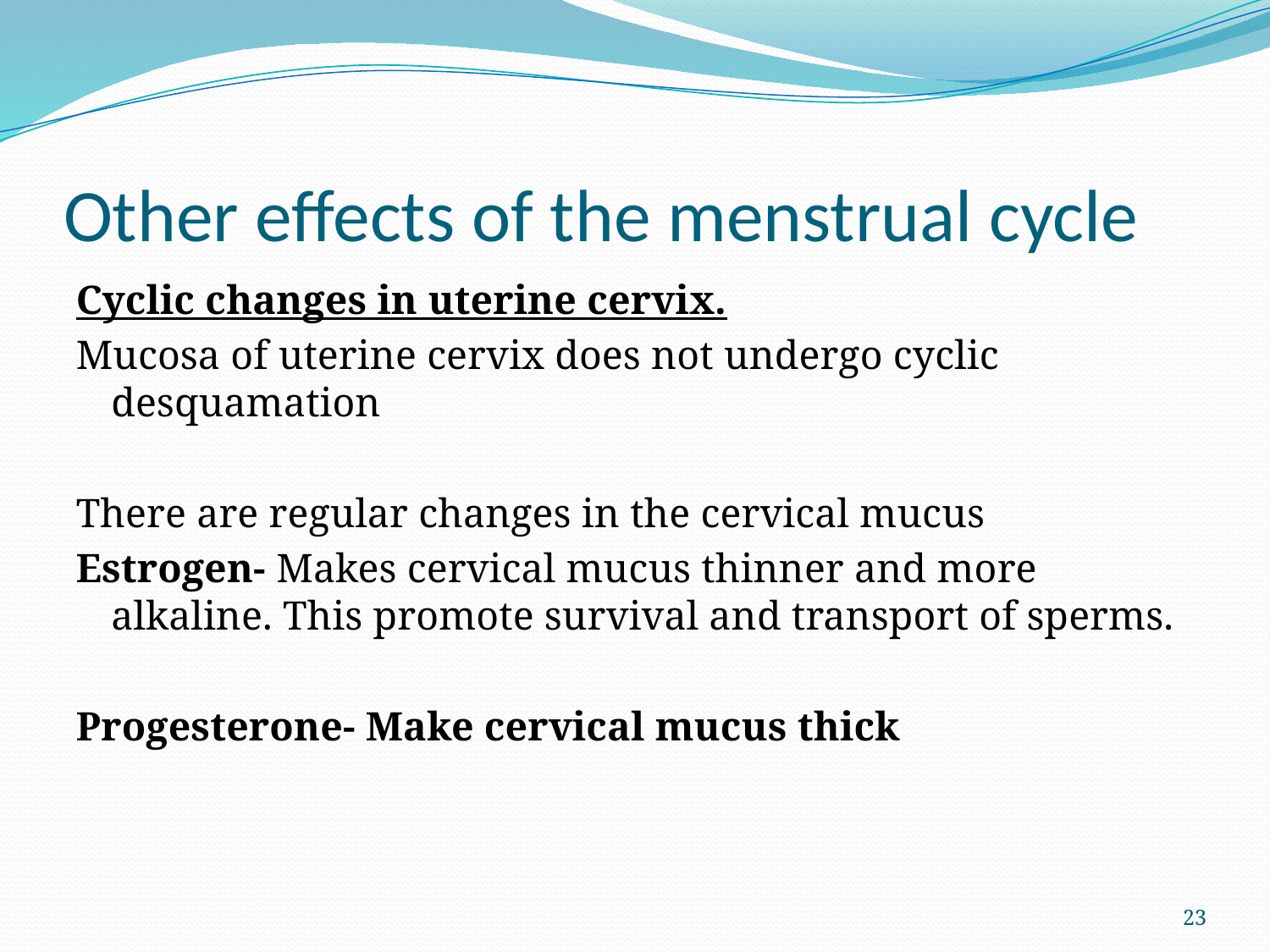

# Other effects of the menstrual cycle
Cyclic changes in uterine cervix.
Mucosa of uterine cervix does not undergo cyclic desquamation

There are regular changes in the cervical mucus
Estrogen- Makes cervical mucus thinner and more alkaline. This promote survival and transport of sperms.

Progesterone- Make cervical mucus thick

23